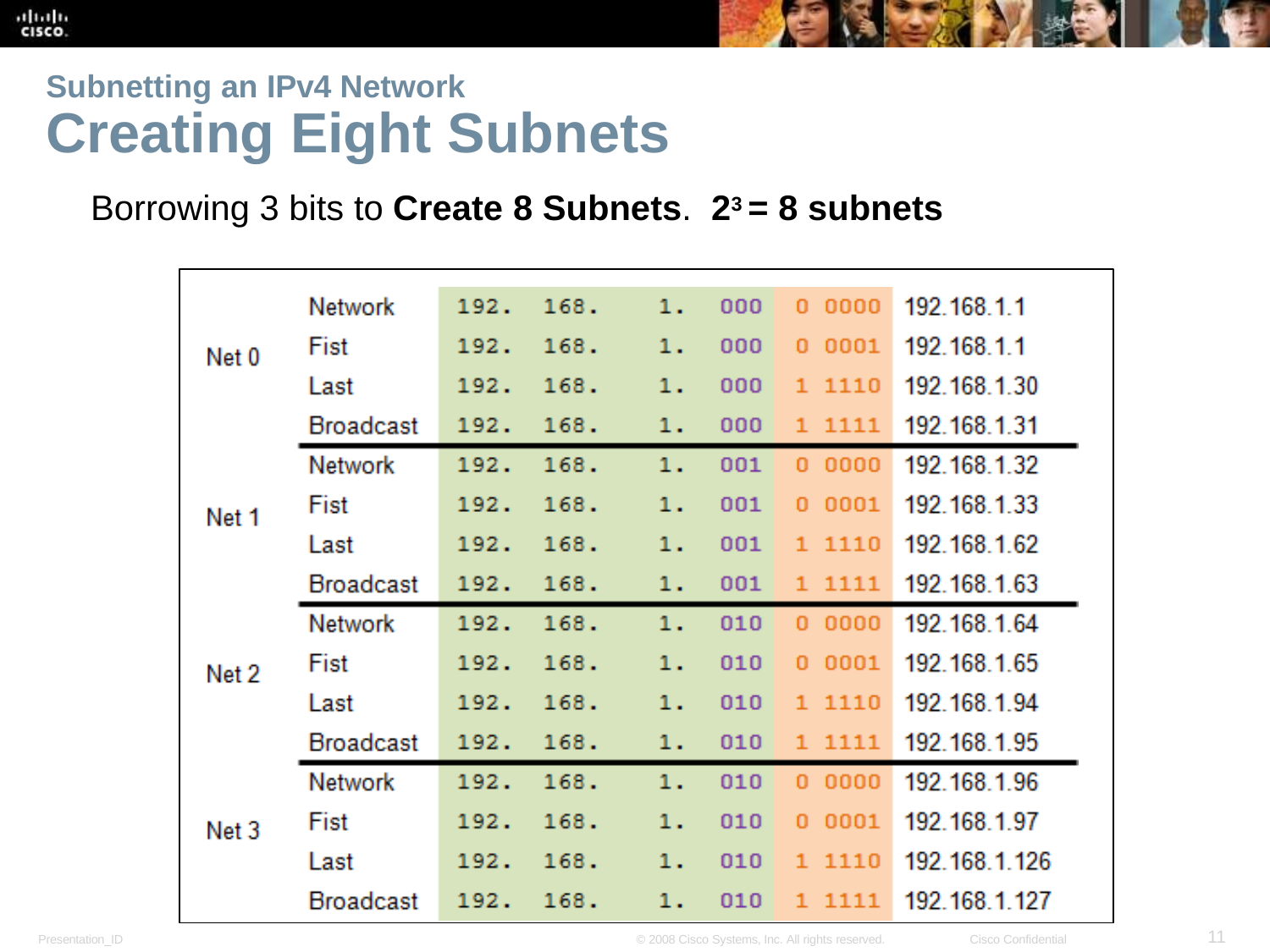

Subnetting an IPv4 Network
Creating Eight Subnets
Borrowing 3 bits to Create 8 Subnets.	23 = 8 subnets

11
Presentation_ID
© 2008 Cisco Systems, Inc. All rights reserved.
Cisco Confidential